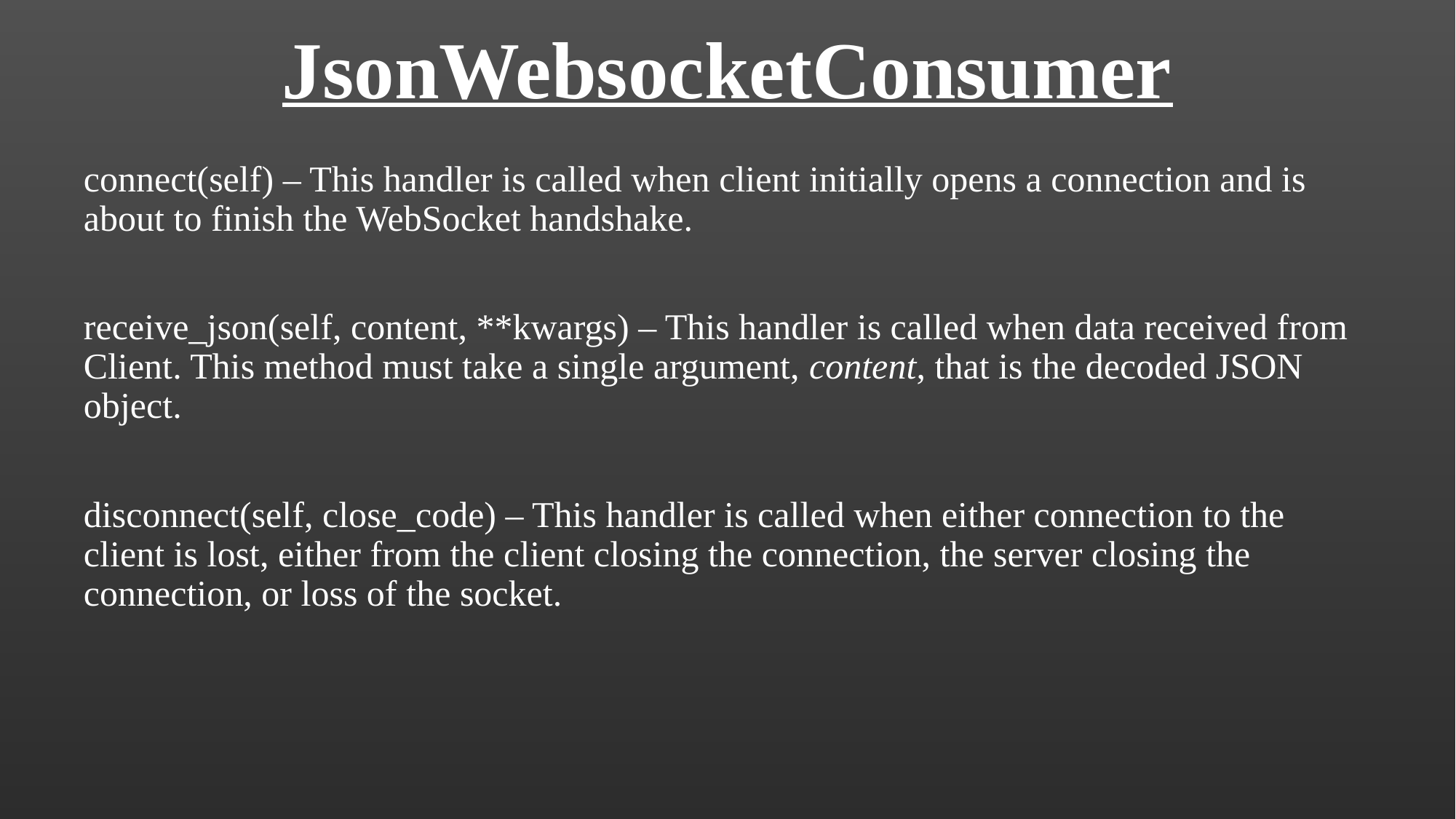

# JsonWebsocketConsumer
connect(self) – This handler is called when client initially opens a connection and is about to finish the WebSocket handshake.

receive_json(self, content, **kwargs) – This handler is called when data received from Client. This method must take a single argument, content, that is the decoded JSON object.

disconnect(self, close_code) – This handler is called when either connection to the client is lost, either from the client closing the connection, the server closing the connection, or loss of the socket.